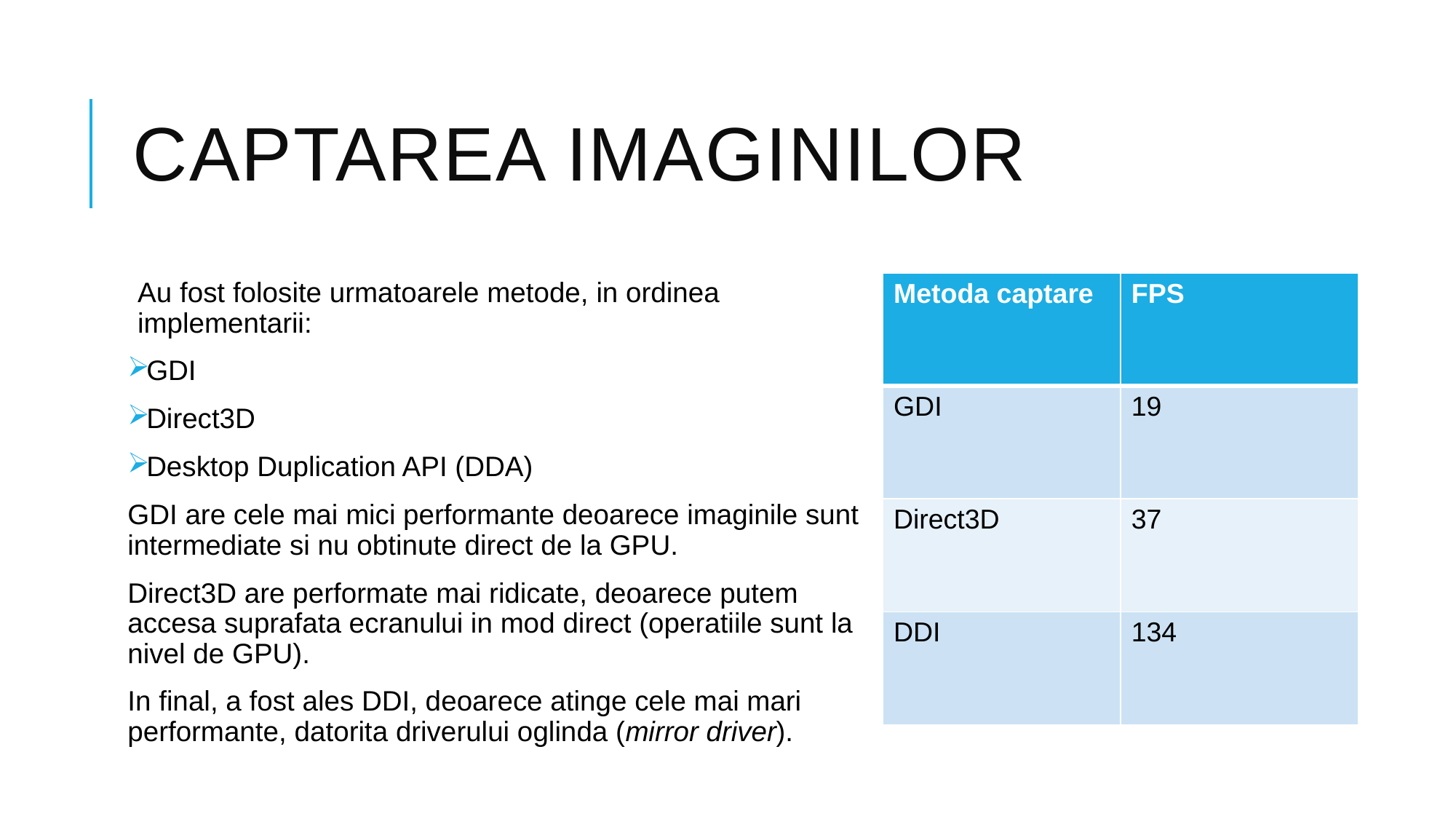

# Captarea imaginilor
| Metoda captare | FPS |
| --- | --- |
| GDI | 19 |
| Direct3D | 37 |
| DDI | 134 |
Au fost folosite urmatoarele metode, in ordinea implementarii:
GDI
Direct3D
Desktop Duplication API (DDA)
GDI are cele mai mici performante deoarece imaginile sunt intermediate si nu obtinute direct de la GPU.
Direct3D are performate mai ridicate, deoarece putem accesa suprafata ecranului in mod direct (operatiile sunt la nivel de GPU).
In final, a fost ales DDI, deoarece atinge cele mai mari performante, datorita driverului oglinda (mirror driver).